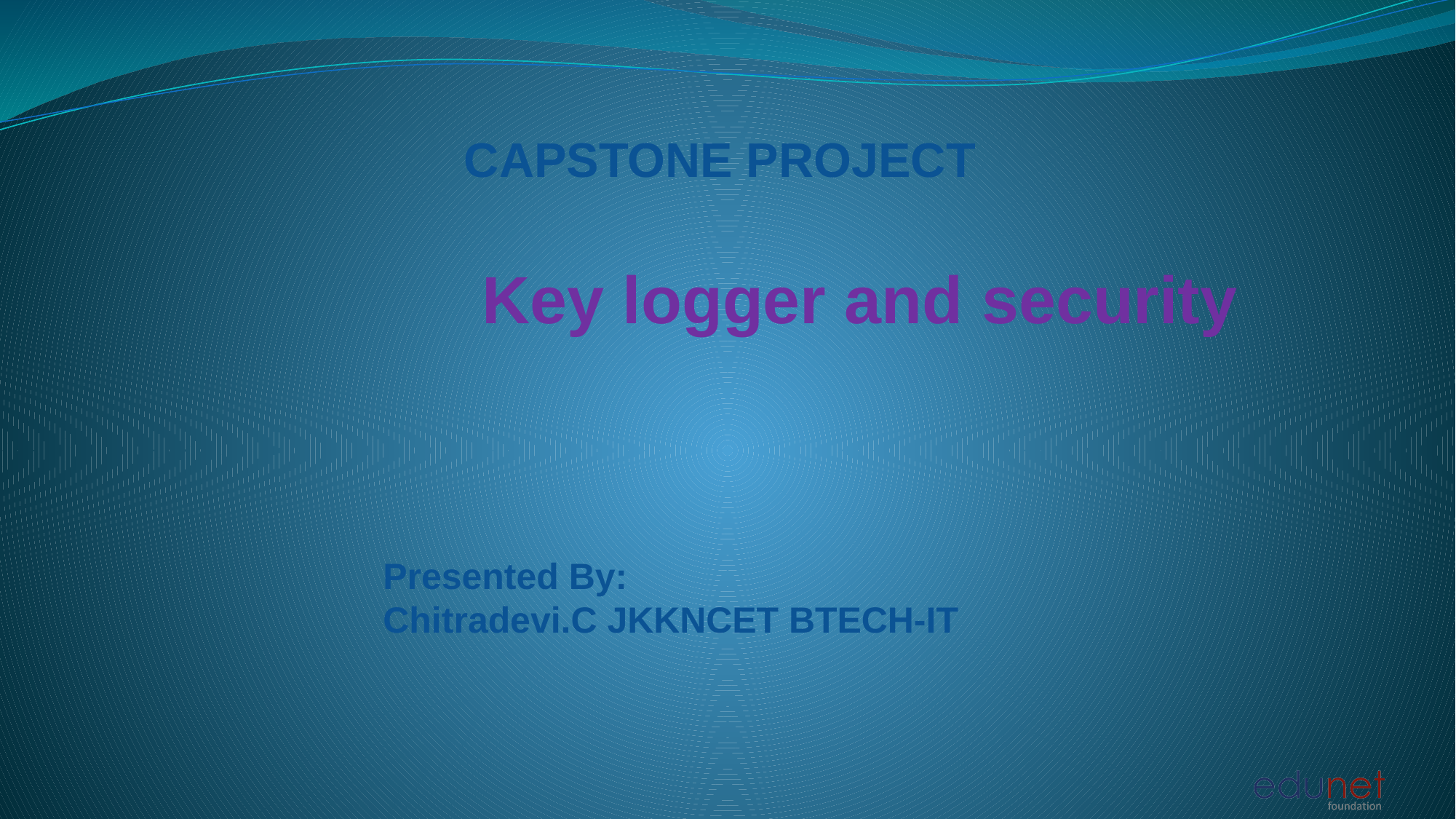

CAPSTONE PROJECT
# Key logger and security
Presented By:
Chitradevi.C JKKNCET BTECH-IT